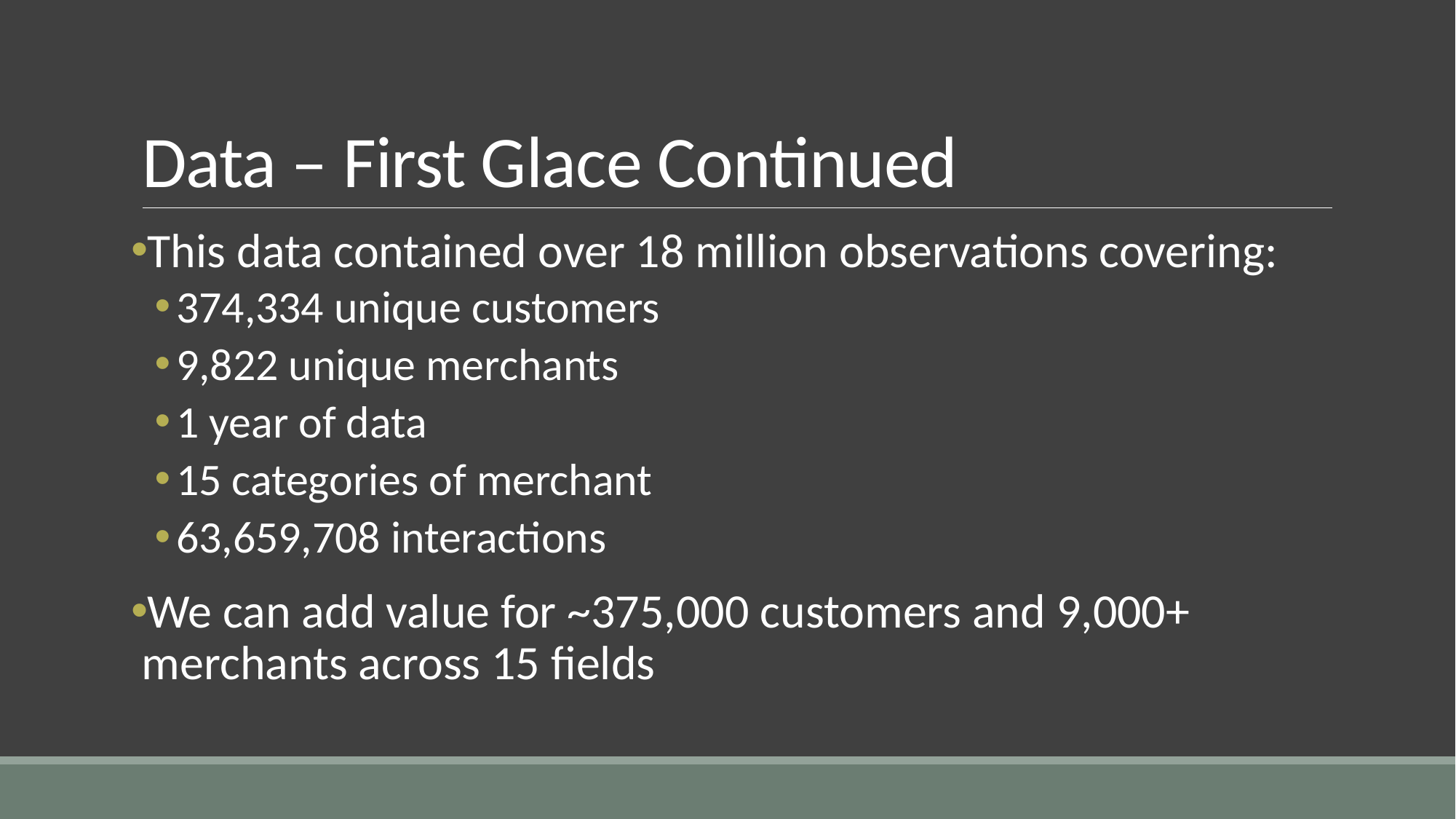

# Data – First Glace Continued
This data contained over 18 million observations covering:
374,334 unique customers
9,822 unique merchants
1 year of data
15 categories of merchant
63,659,708 interactions
We can add value for ~375,000 customers and 9,000+ merchants across 15 fields